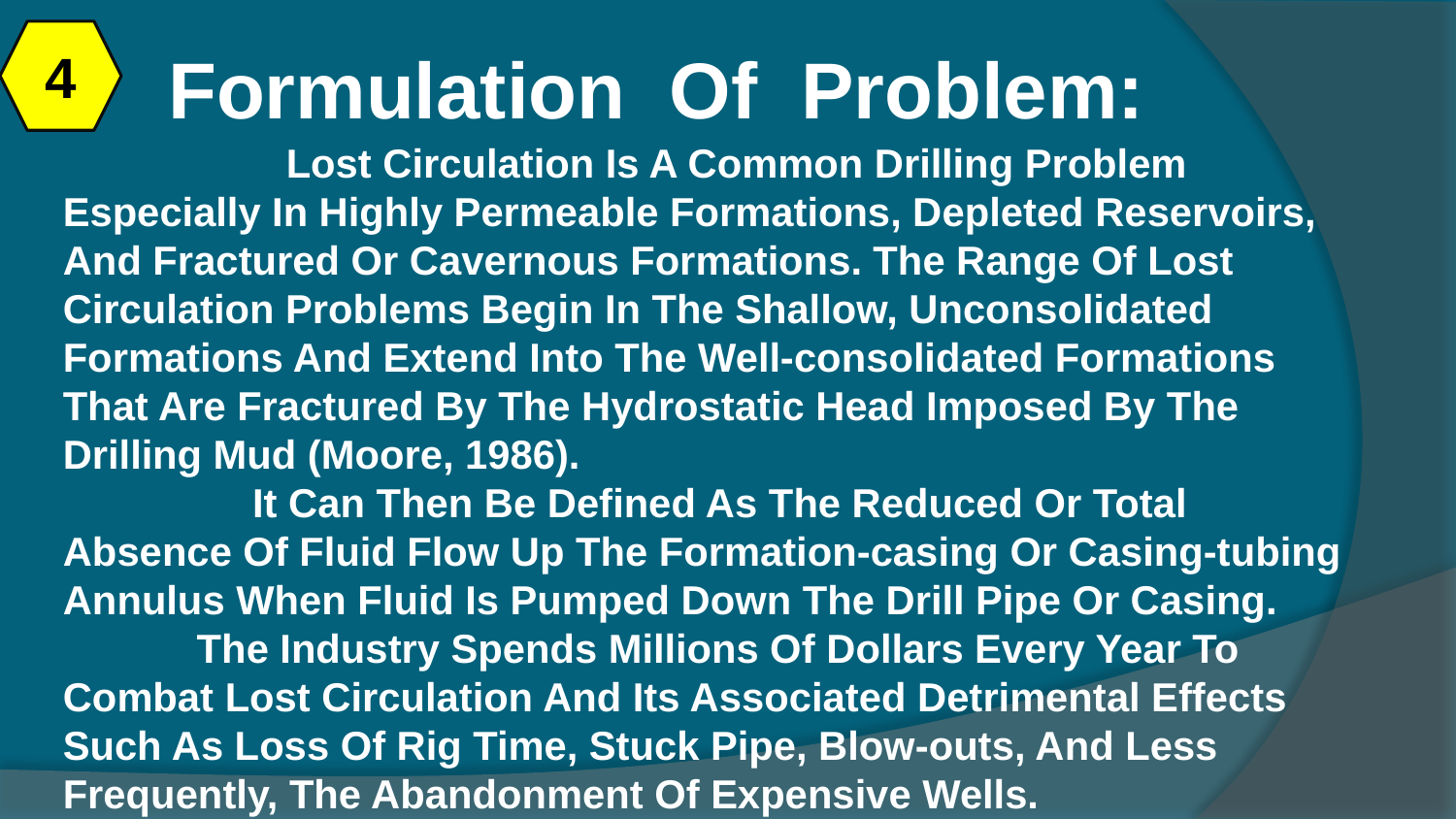

4
# Formulation  Of  Problem:
                    Lost Circulation Is A Common Drilling Problem Especially In Highly Permeable Formations, Depleted Reservoirs, And Fractured Or Cavernous Formations. The Range Of Lost Circulation Problems Begin In The Shallow, Unconsolidated Formations And Extend Into The Well-consolidated Formations That Are Fractured By The Hydrostatic Head Imposed By The Drilling Mud (Moore, 1986).
                 It Can Then Be Defined As The Reduced Or Total Absence Of Fluid Flow Up The Formation-casing Or Casing-tubing Annulus When Fluid Is Pumped Down The Drill Pipe Or Casing.
            The Industry Spends Millions Of Dollars Every Year To Combat Lost Circulation And Its Associated Detrimental Effects Such As Loss Of Rig Time, Stuck Pipe, Blow-outs, And Less Frequently, The Abandonment Of Expensive Wells.